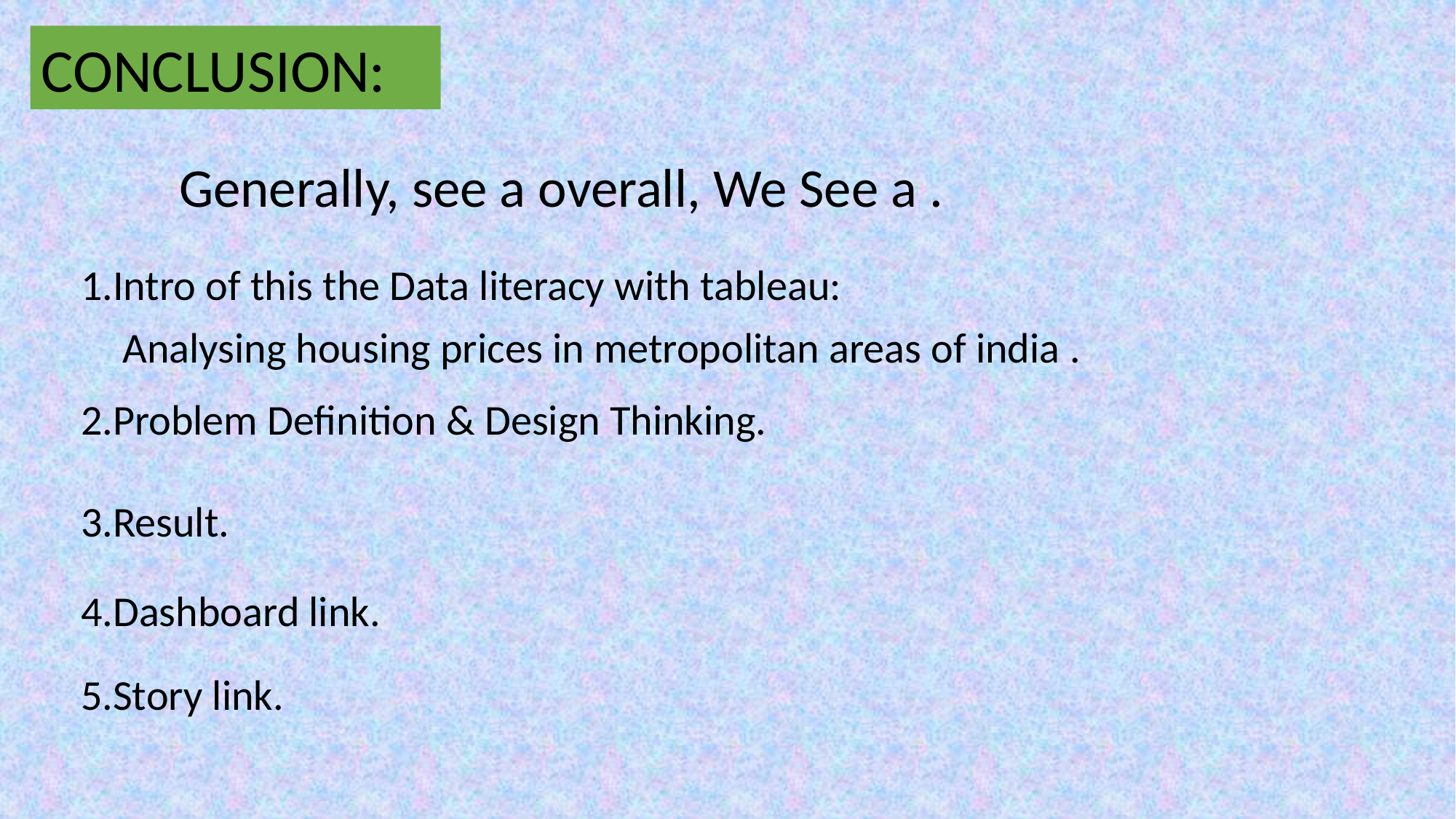

CONCLUSION:
Generally, see a overall, We See a .
1.Intro of this the Data literacy with tableau:
Analysing housing prices in metropolitan areas of india .
2.Problem Definition & Design Thinking.

3.Result.
4.Dashboard link.

5.Story link.